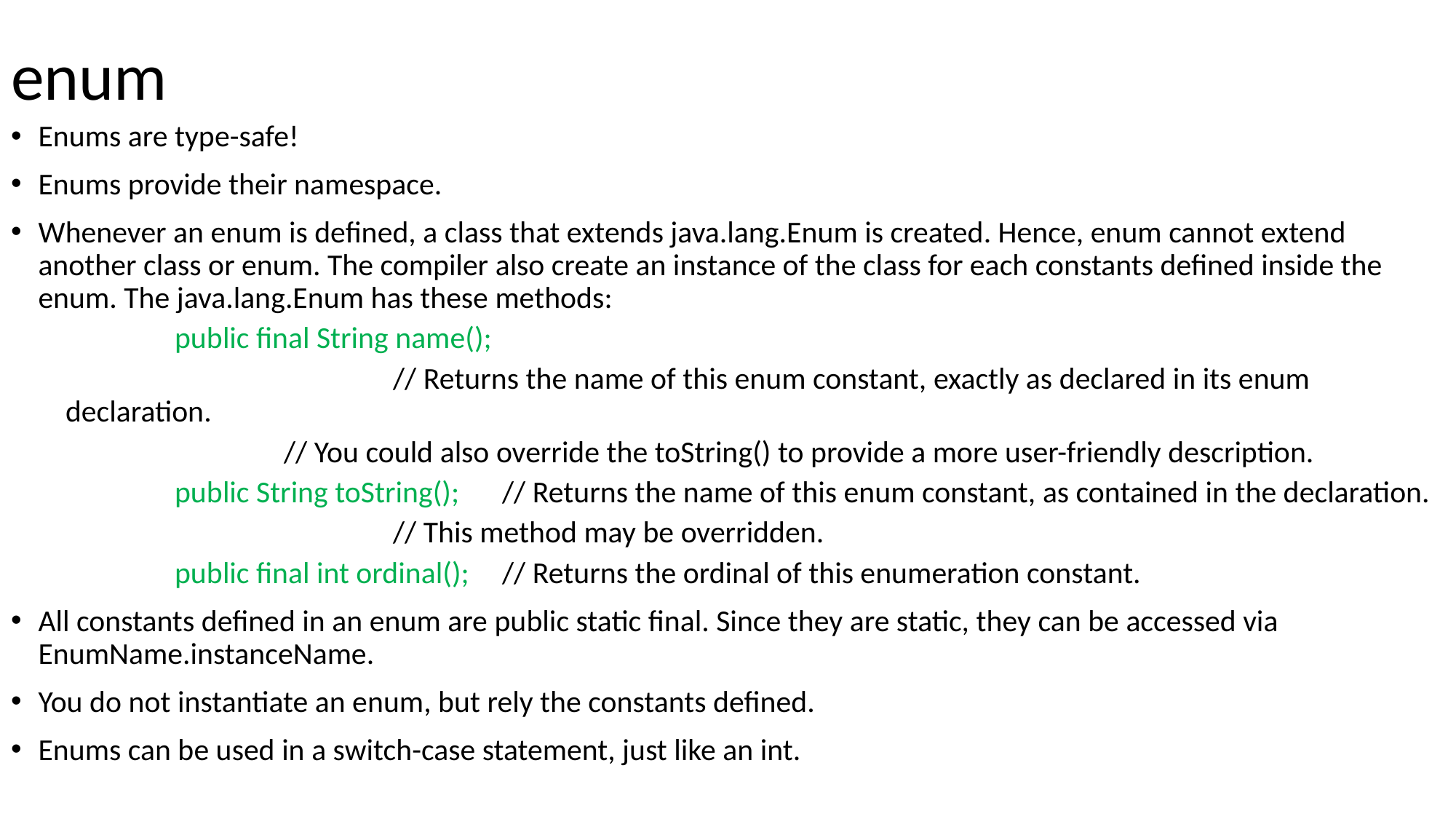

# enum
Enums are type-safe!
Enums provide their namespace.
Whenever an enum is defined, a class that extends java.lang.Enum is created. Hence, enum cannot extend another class or enum. The compiler also create an instance of the class for each constants defined inside the enum. The java.lang.Enum has these methods:
	public final String name();
			// Returns the name of this enum constant, exactly as declared in its enum declaration.
                             	// You could also override the toString() to provide a more user-friendly description.
	public String toString();	// Returns the name of this enum constant, as contained in the declaration.
                             		// This method may be overridden.
	public final int ordinal();  	// Returns the ordinal of this enumeration constant.
All constants defined in an enum are public static final. Since they are static, they can be accessed via EnumName.instanceName.
You do not instantiate an enum, but rely the constants defined.
Enums can be used in a switch-case statement, just like an int.